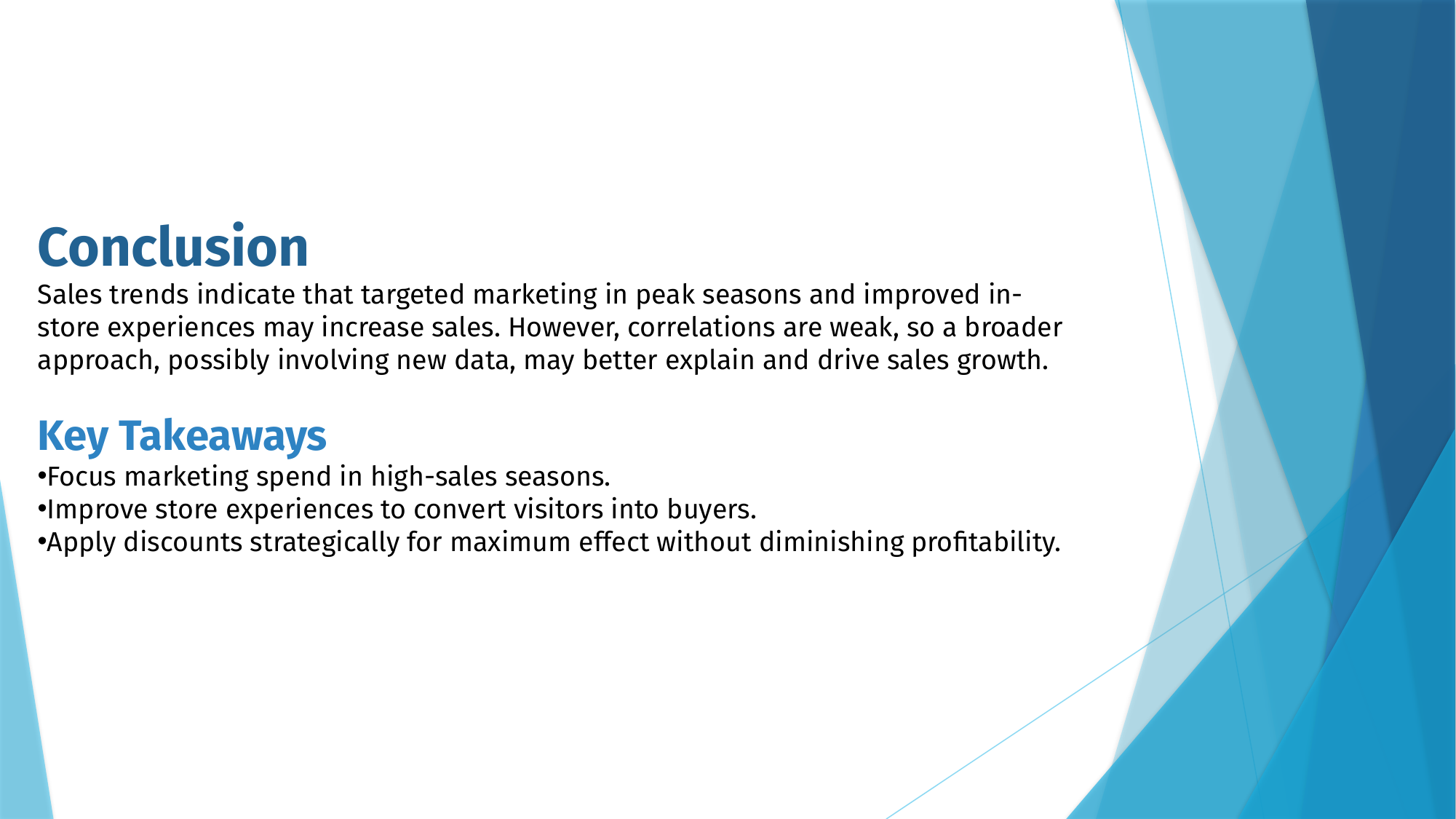

Conclusion
Sales trends indicate that targeted marketing in peak seasons and improved in-store experiences may increase sales. However, correlations are weak, so a broader approach, possibly involving new data, may better explain and drive sales growth.

Key Takeaways
Focus marketing spend in high-sales seasons.
Improve store experiences to convert visitors into buyers.
Apply discounts strategically for maximum effect without diminishing profitability.